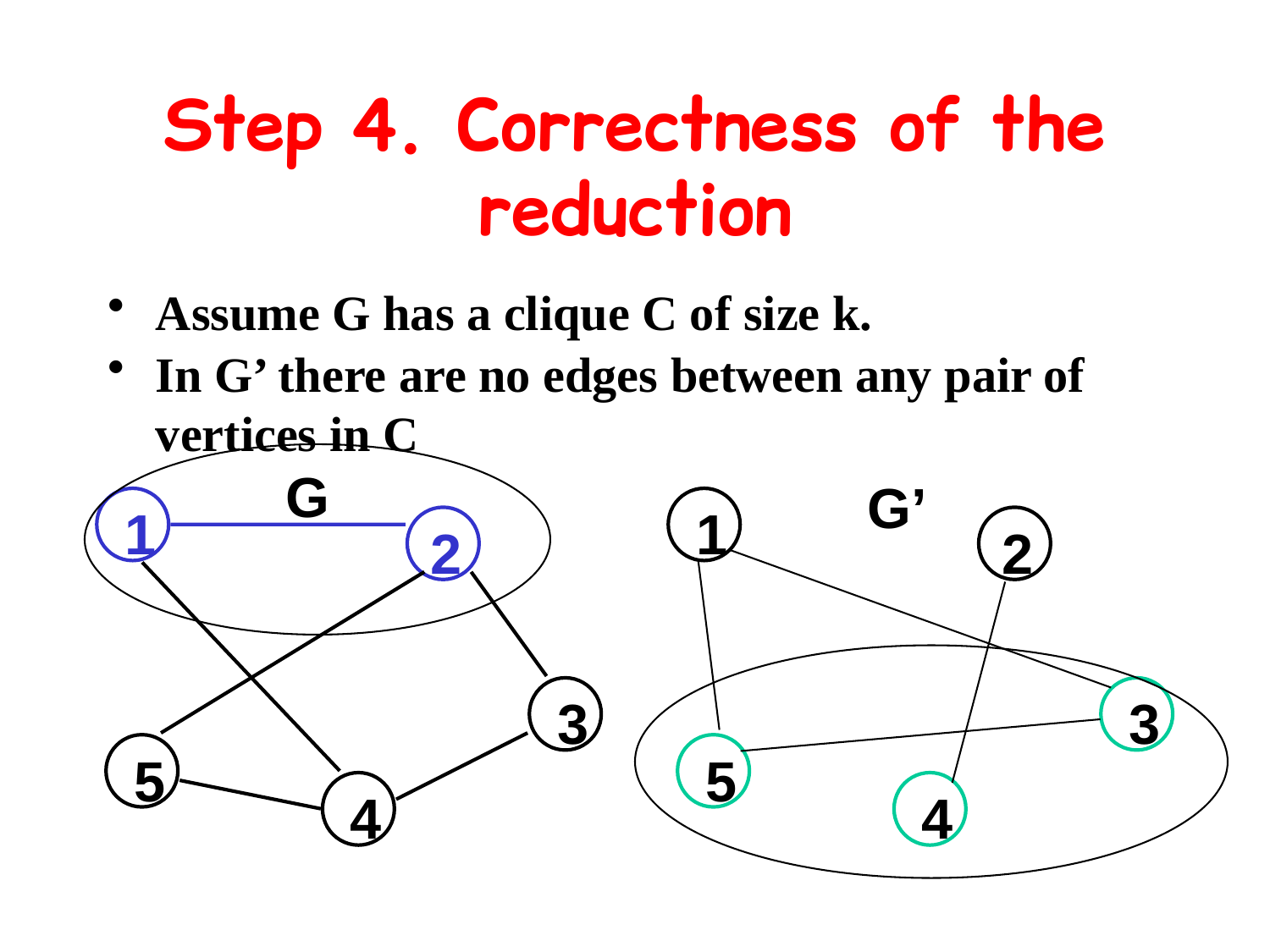

# Step 4. Correctness of the reduction
Assume G has a clique C of size k.
In G’ there are no edges between any pair of vertices in C

G
G’

1
1

2
2

3
3

5
5

4
4